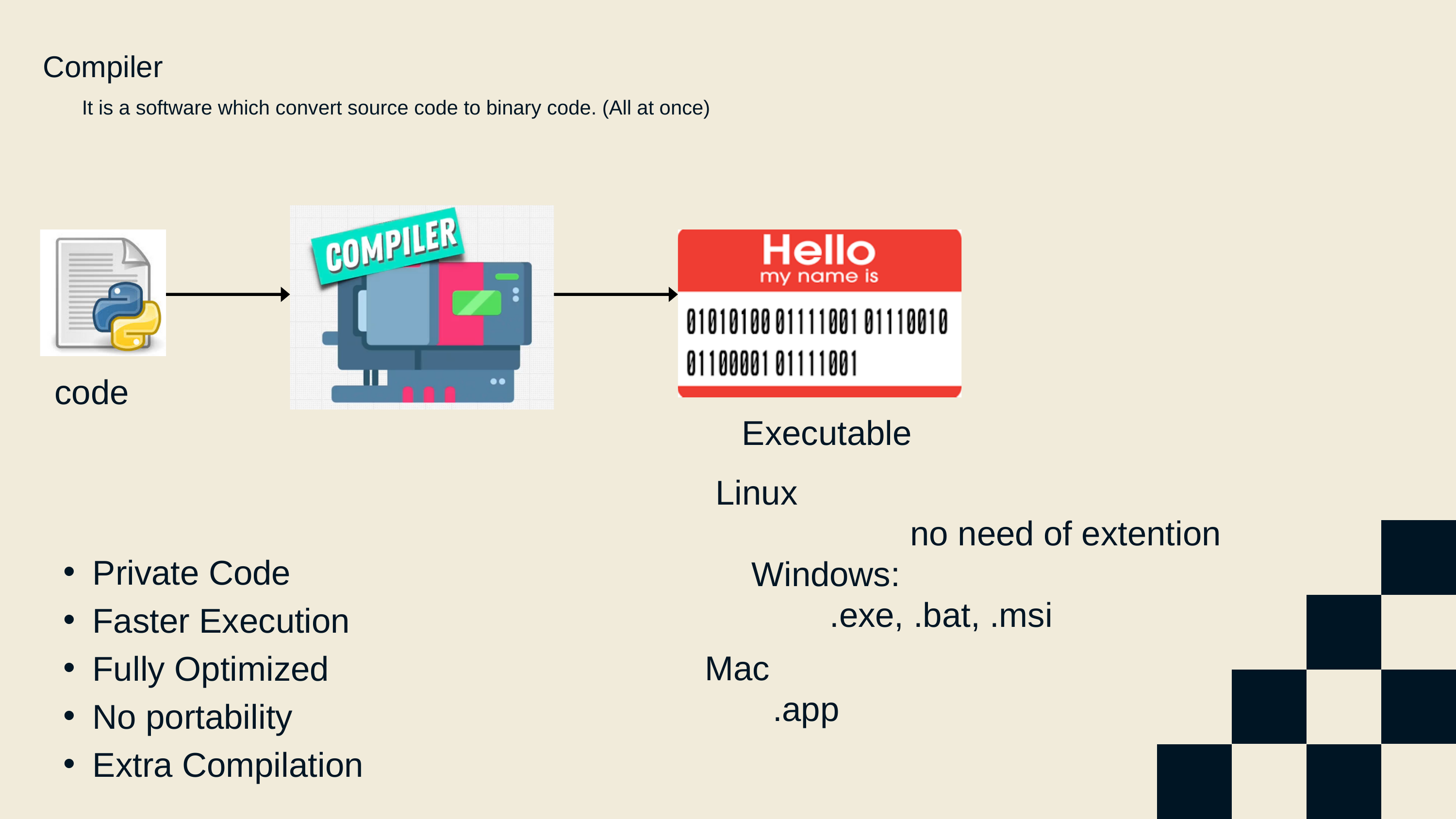

Compiler
It is a software which convert source code to binary code. (All at once)

code
Executable
Linux
no need of extention

Private Code
Faster Execution
Fully Optimized
No portability
Extra Compilation
Windows:
.exe, .bat, .msi
Mac
.app